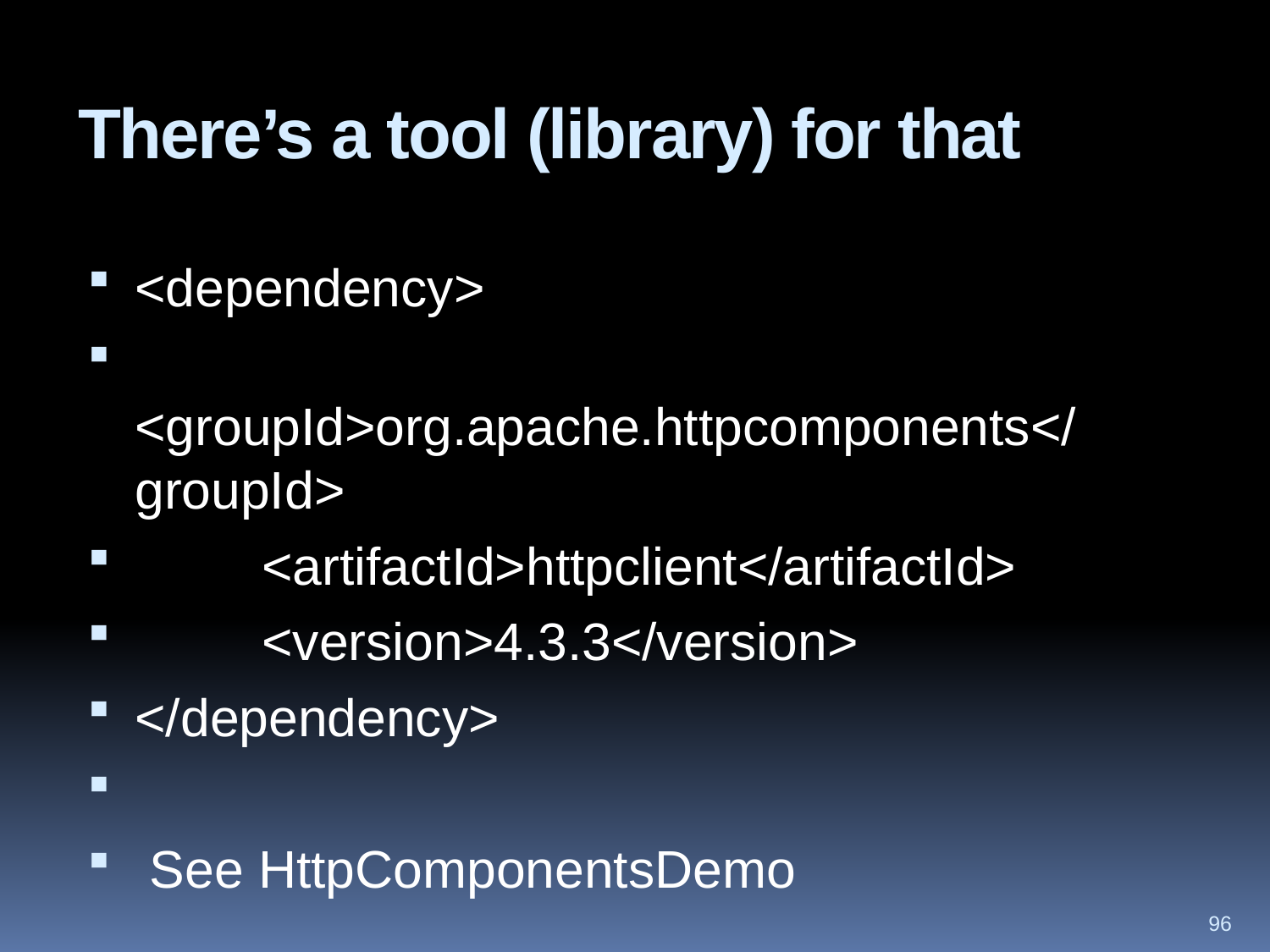

# There’s a tool (library) for that
<dependency>
	<groupId>org.apache.httpcomponents</groupId>
	<artifactId>httpclient</artifactId>
	<version>4.3.3</version>
</dependency>

 See HttpComponentsDemo
96